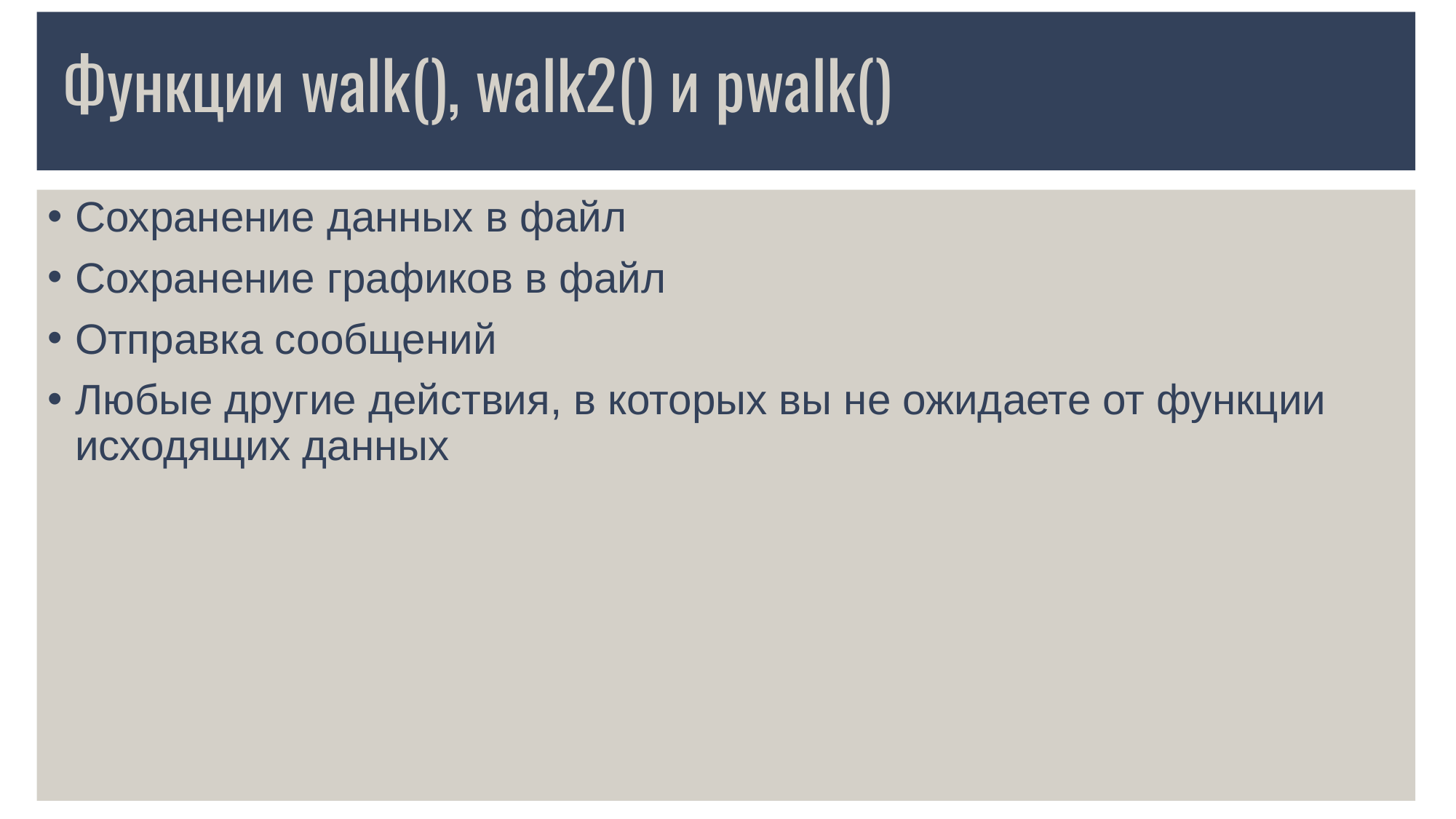

# Функции walk(), walk2() и pwalk()
Сохранение данных в файл
Сохранение графиков в файл
Отправка сообщений
Любые другие действия, в которых вы не ожидаете от функции исходящих данных